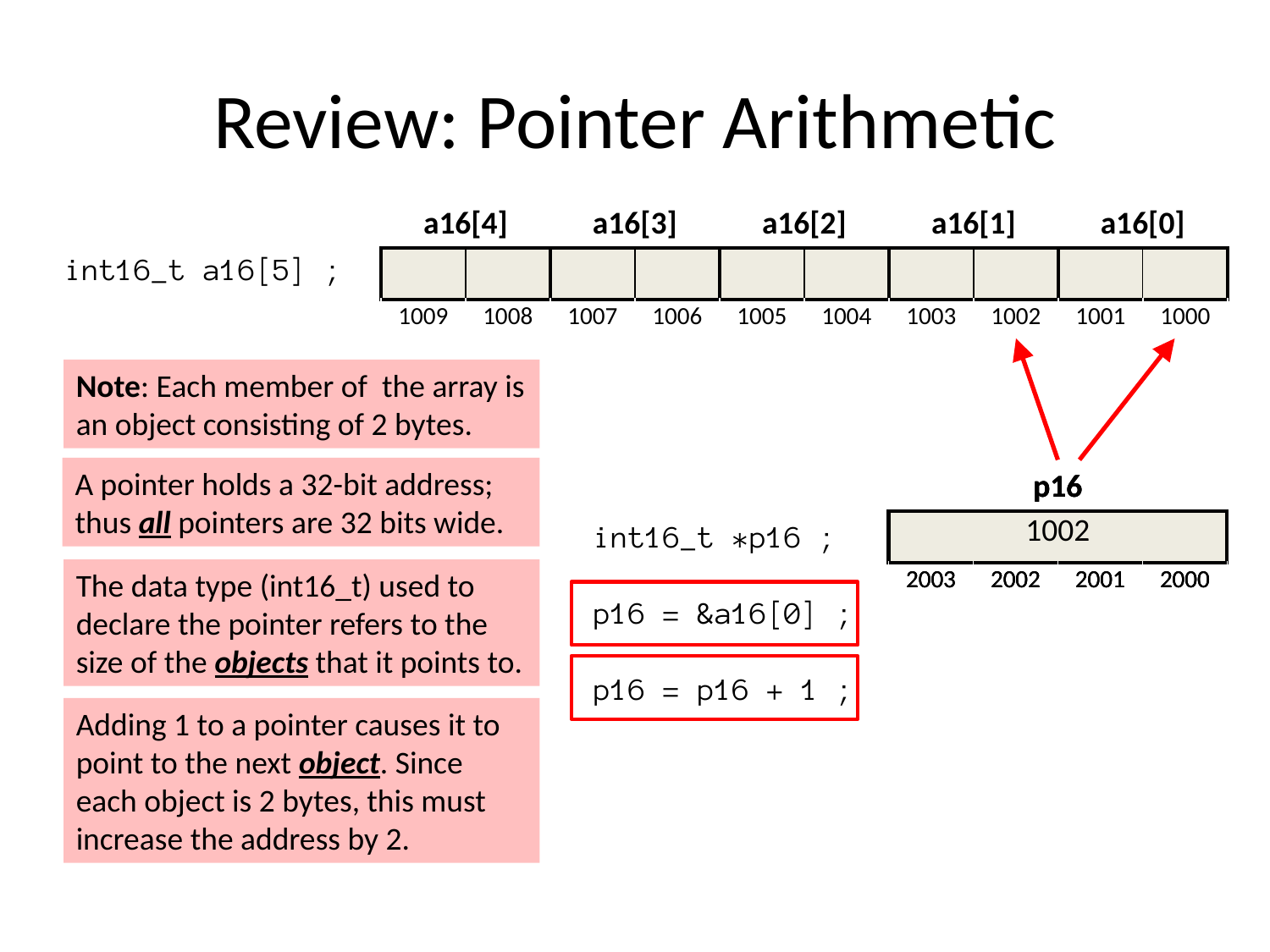

# Review: Pointer Arithmetic
| a16[4] |  | a16[3] |  | a16[2] |  | a16[1] |  | a16[0] |  |
| --- | --- | --- | --- | --- | --- | --- | --- | --- | --- |
|  |  |  |  |  |  |  |  |  |  |
| 1009 | 1008 | 1007 | 1006 | 1005 | 1004 | 1003 | 1002 | 1001 | 1000 |
int16_t a16[5] ;
Note: Each member of  the array is an object consisting of 2 bytes.
A pointer holds a 32-bit address; thus all pointers are 32 bits wide.
| p16 |  |  |  |
| --- | --- | --- | --- |
|  |  |  |  |
| 2003 | 2002 | 2001 | 2000 |
| p16 |  |  |  |
| --- | --- | --- | --- |
| 1000 |  |  |  |
| 2003 | 2002 | 2001 | 2000 |
| p16 |  |  |  |
| --- | --- | --- | --- |
| 1002 |  |  |  |
| 2003 | 2002 | 2001 | 2000 |
int16_t *p16 ;

p16 = &a16[0] ;

p16 = p16 + 1 ;
The data type (int16_t) used to declare the pointer refers to the size of the objects that it points to.

Adding 1 to a pointer causes it to point to the next object. Since each object is 2 bytes, this must increase the address by 2.